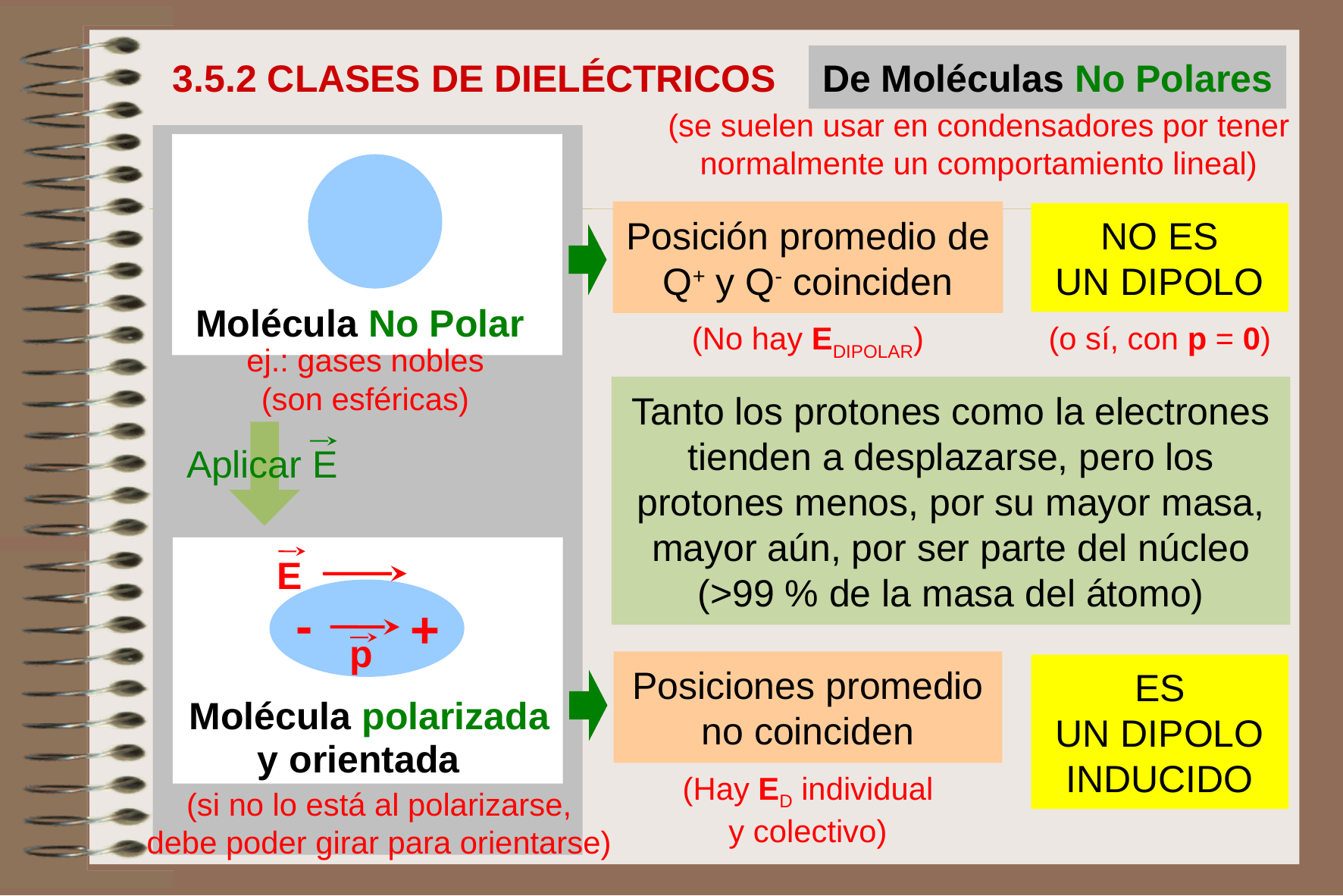

De Moléculas No Polares
3.5.2 CLASES DE DIELÉCTRICOS
(se suelen usar en condensadores por tener normalmente un comportamiento lineal)

Molécula No Polar
Posición promedio de Q+ y Q- coinciden
NO ES
UN DIPOLO

(o sí, con p = 0)
(No hay EDIPOLAR)
ej.: gases nobles
(son esféricas)
Tanto los protones como la electrones tienden a desplazarse, pero los protones menos, por su mayor masa, mayor aún, por ser parte del núcleo (>99 % de la masa del átomo)
Aplicar E

E

p

-
+
Molécula polarizada
Posiciones promedio no coinciden
ES
UN DIPOLO INDUCIDO

y orientada
(Hay ED individual y colectivo)
(si no lo está al polarizarse,
debe poder girar para orientarse)